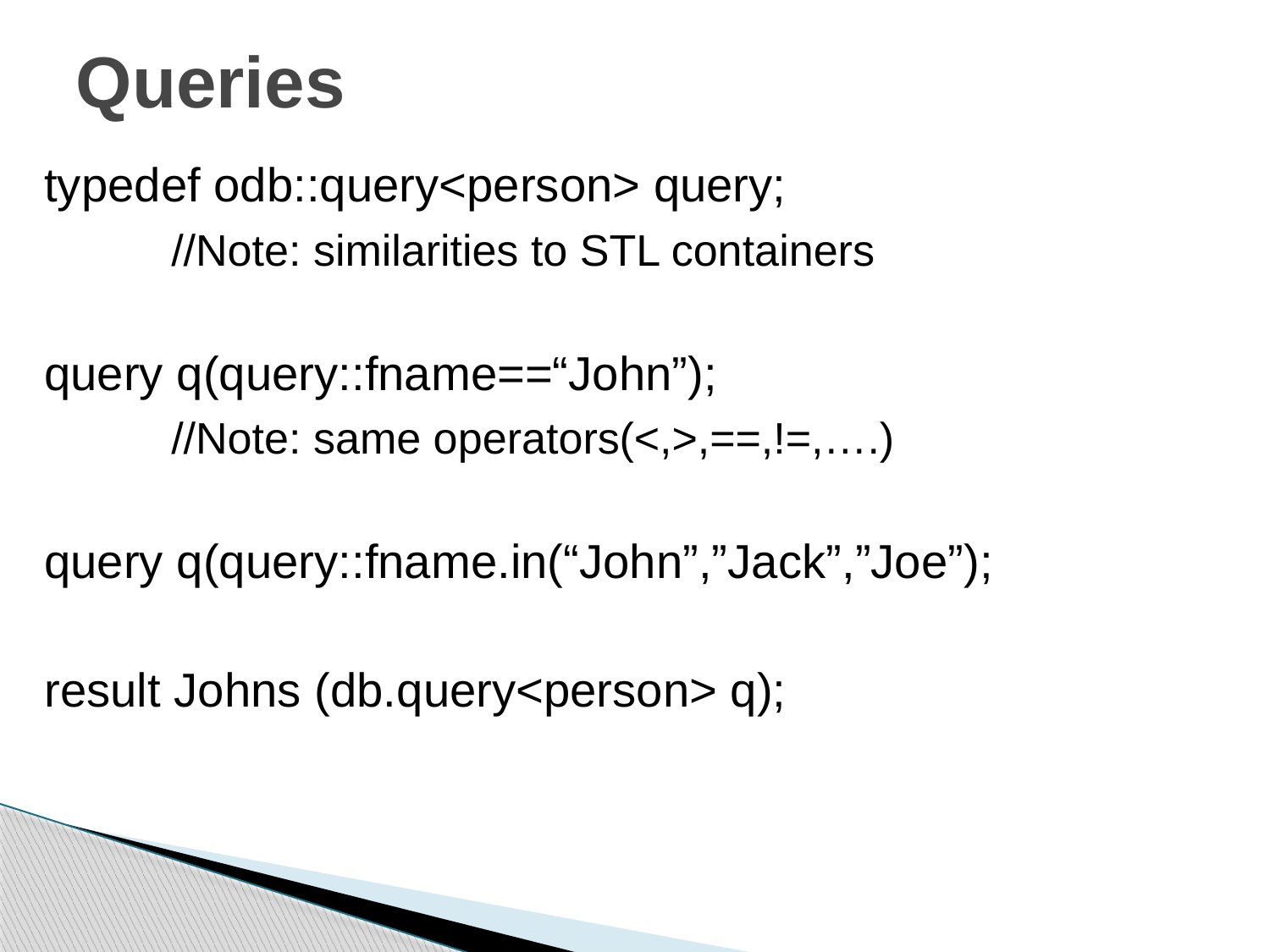

# Queries
typedef odb::query<person> query;
	//Note: similarities to STL containers

query q(query::fname==“John”);
	//Note: same operators(<,>,==,!=,….)

query q(query::fname.in(“John”,”Jack”,”Joe”);

result Johns (db.query<person> q);